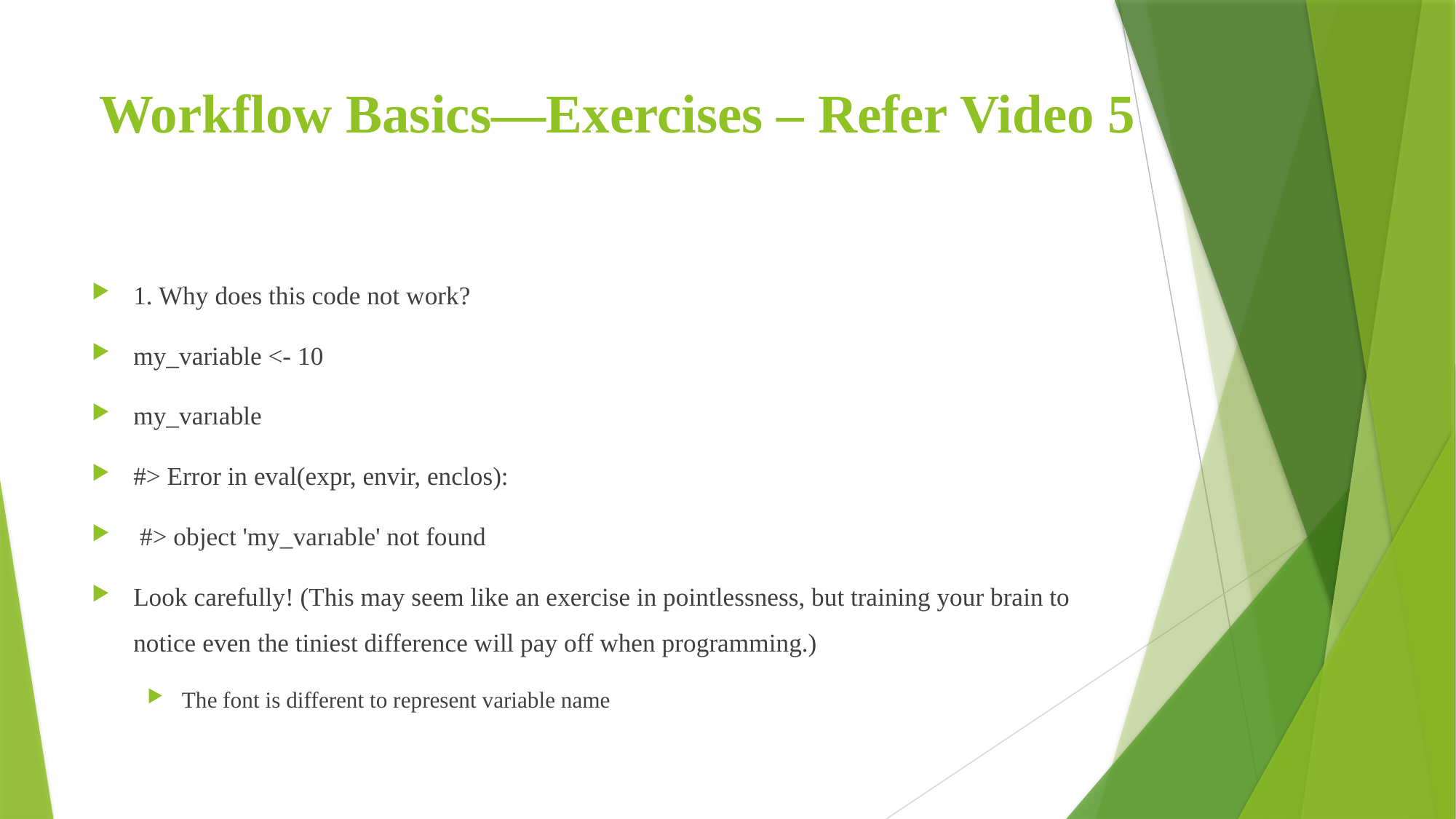

# Workflow Basics—Exercises – Refer Video 5
1. Why does this code not work?
my_variable <- 10
my_varıable
#> Error in eval(expr, envir, enclos):
 #> object 'my_varıable' not found
Look carefully! (This may seem like an exercise in pointlessness, but training your brain to notice even the tiniest difference will pay off when programming.)
The font is different to represent variable name